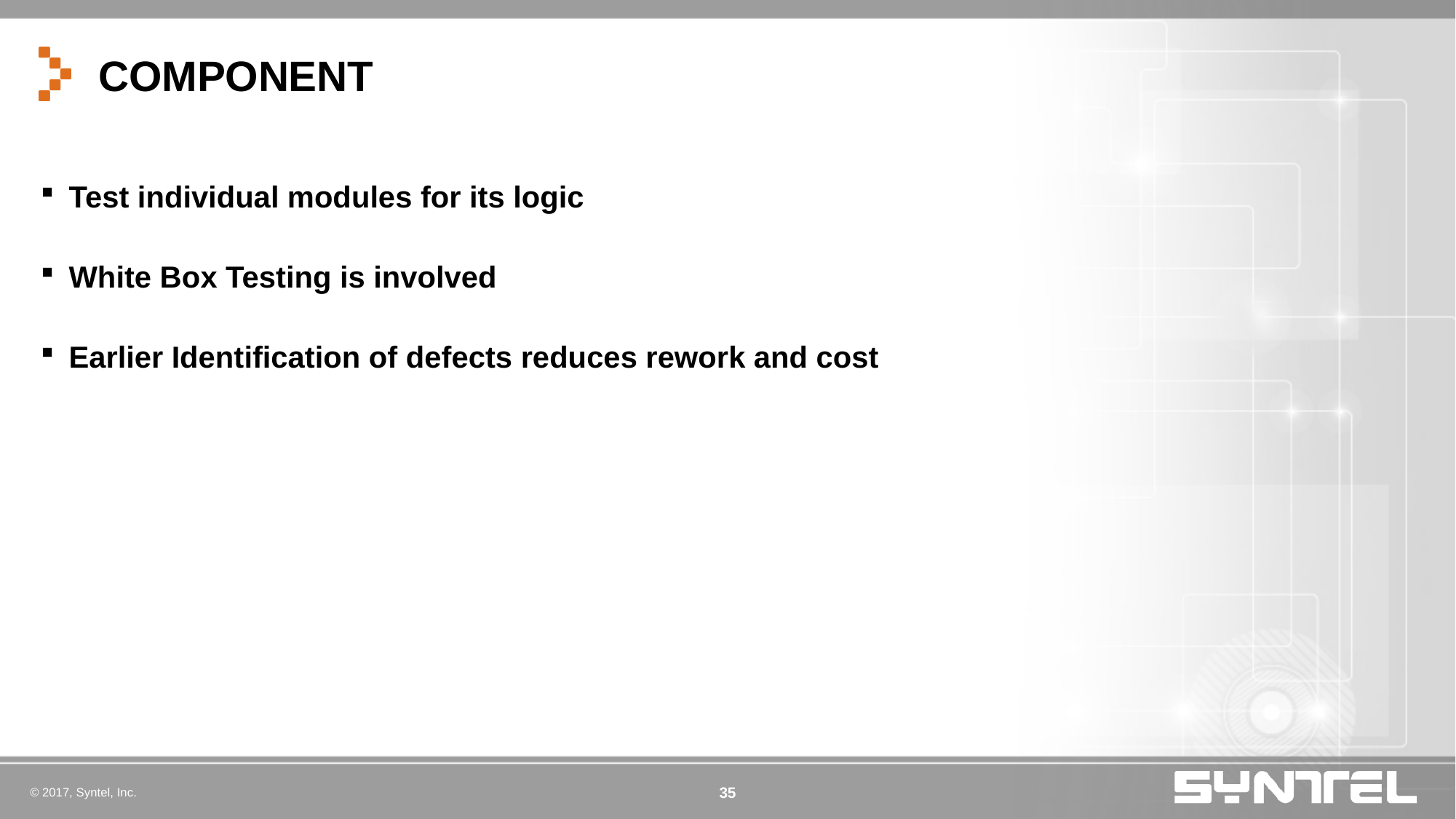

# COMPONENT
Test individual modules for its logic
White Box Testing is involved
Earlier Identification of defects reduces rework and cost